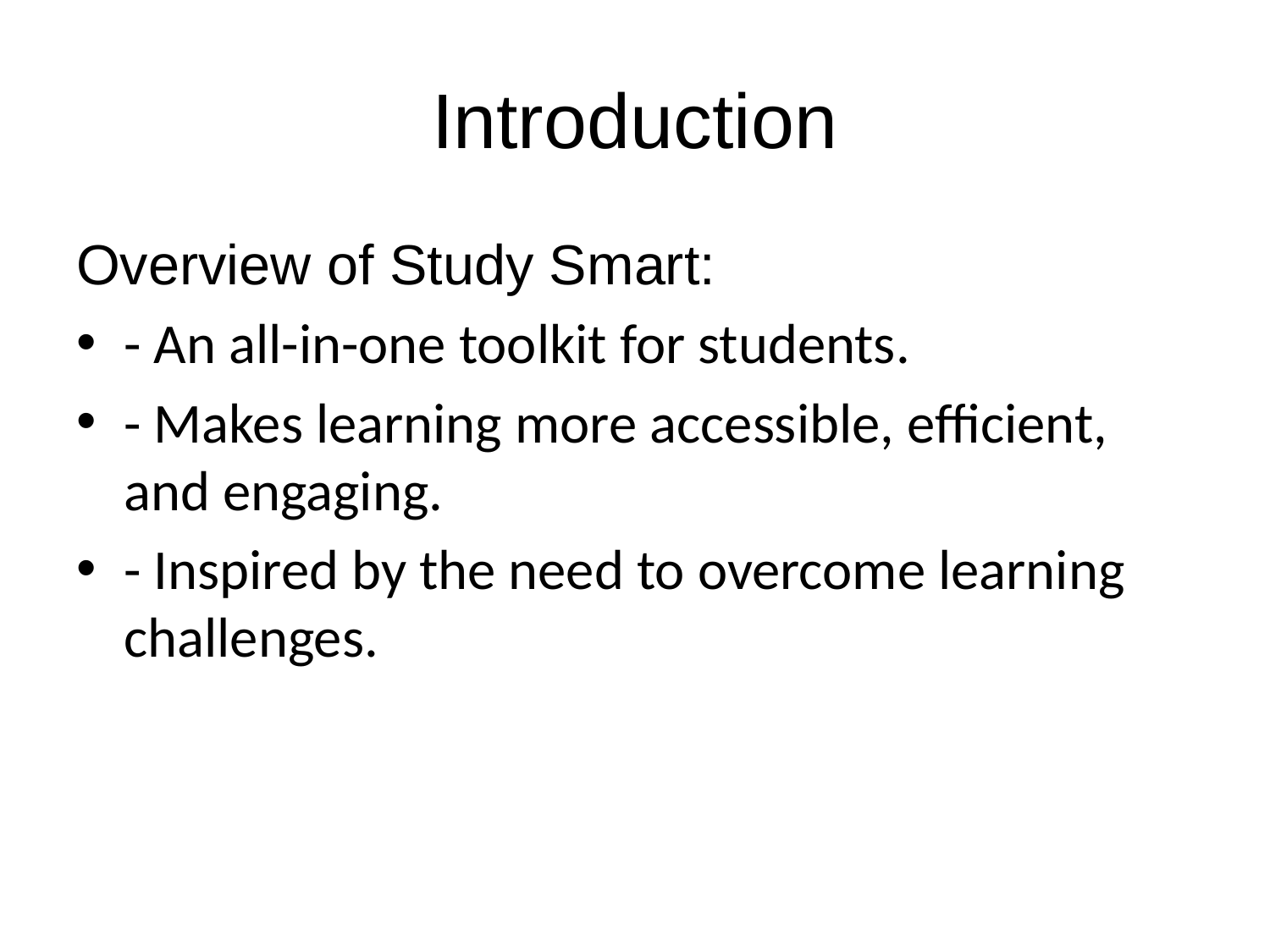

# Introduction
Overview of Study Smart:
- An all-in-one toolkit for students.
- Makes learning more accessible, efficient, and engaging.
- Inspired by the need to overcome learning challenges.